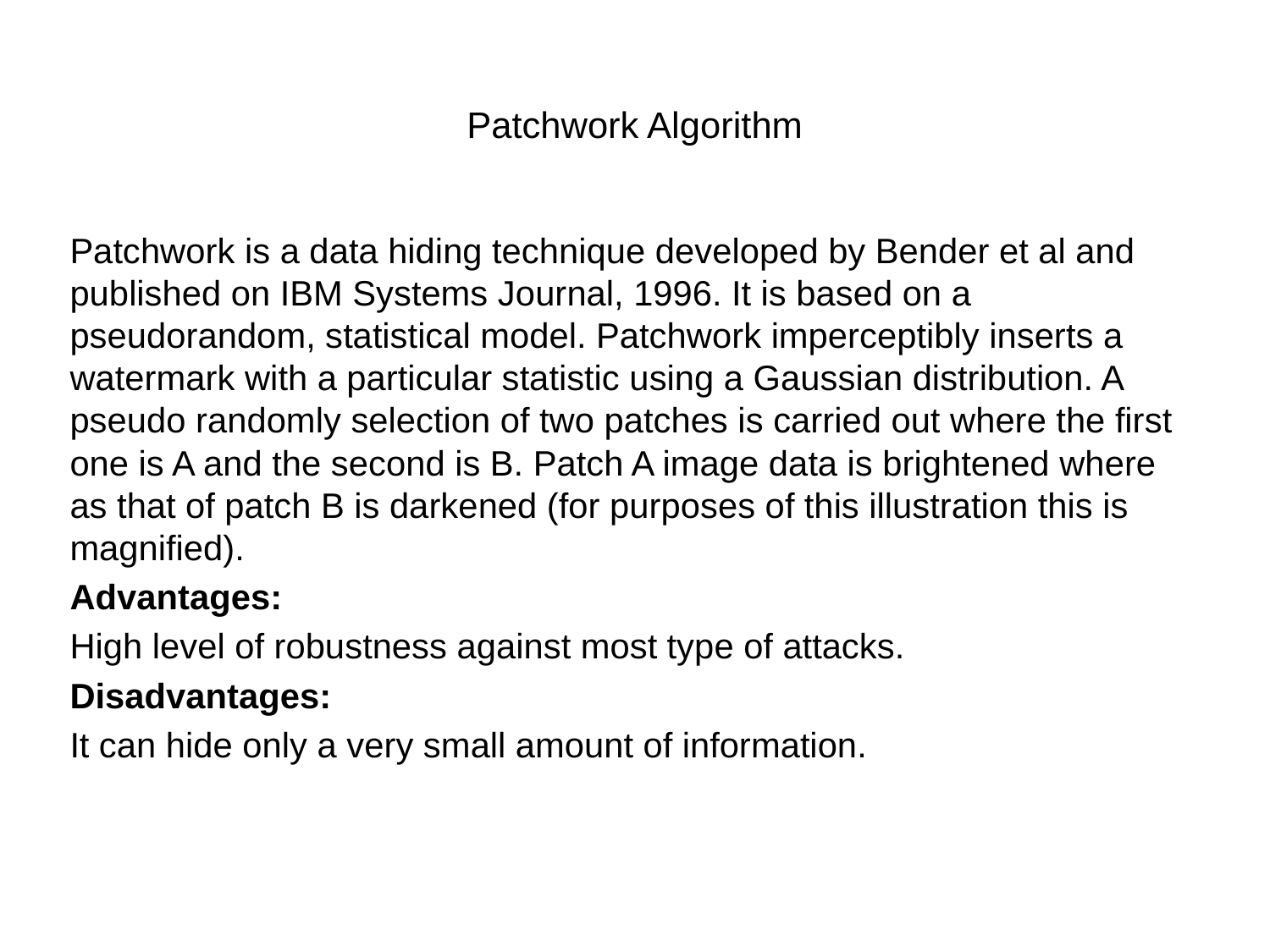

Patchwork Algorithm
Patchwork is a data hiding technique developed by Bender et al and published on IBM Systems Journal, 1996. It is based on a pseudorandom, statistical model. Patchwork imperceptibly inserts a watermark with a particular statistic using a Gaussian distribution. A pseudo randomly selection of two patches is carried out where the first one is A and the second is B. Patch A image data is brightened where as that of patch B is darkened (for purposes of this illustration this is magnified).
Advantages:
High level of robustness against most type of attacks.
Disadvantages:
It can hide only a very small amount of information.